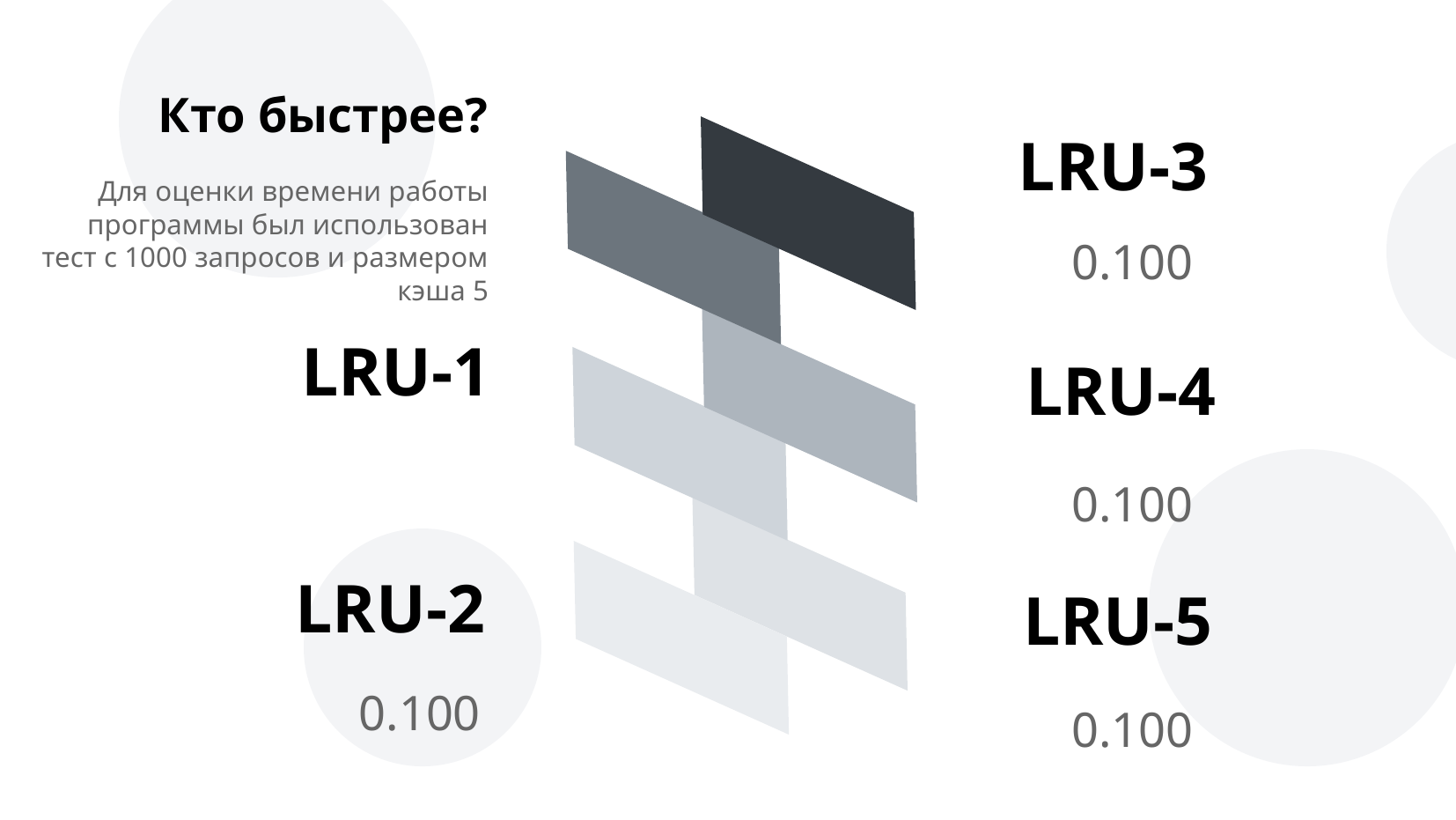

Кто быстрее?
LRU-3
Для оценки времени работы программы был использован тест с 1000 запросов и размером кэша 5
0.100
LRU-1
LRU-4
0.100
LRU-2
LRU-5
0.100
0.100